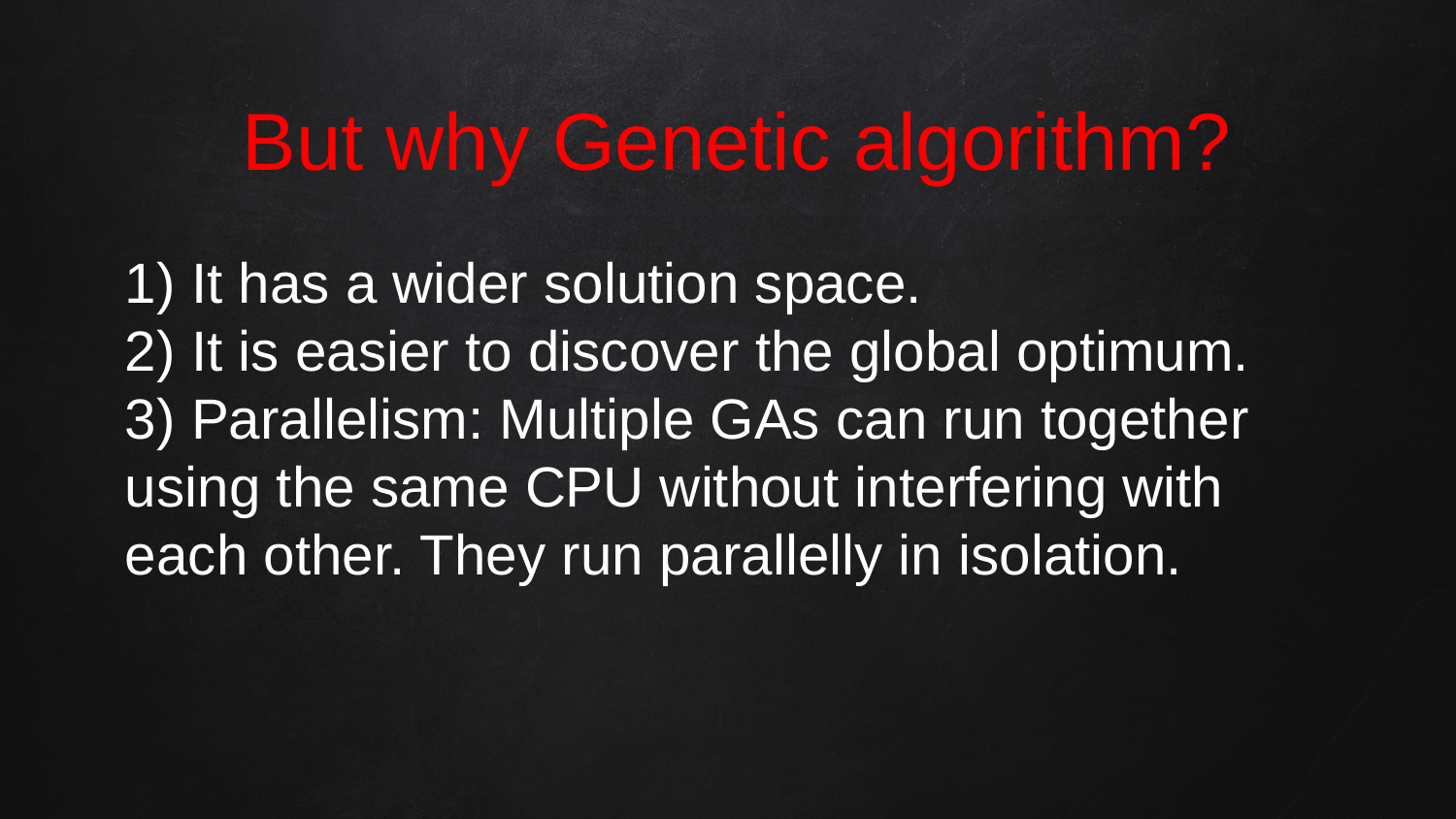

# But why Genetic algorithm?
1) It has a wider solution space.
2) It is easier to discover the global optimum.
3) Parallelism: Multiple GAs can run together using the same CPU without interfering with each other. They run parallelly in isolation.